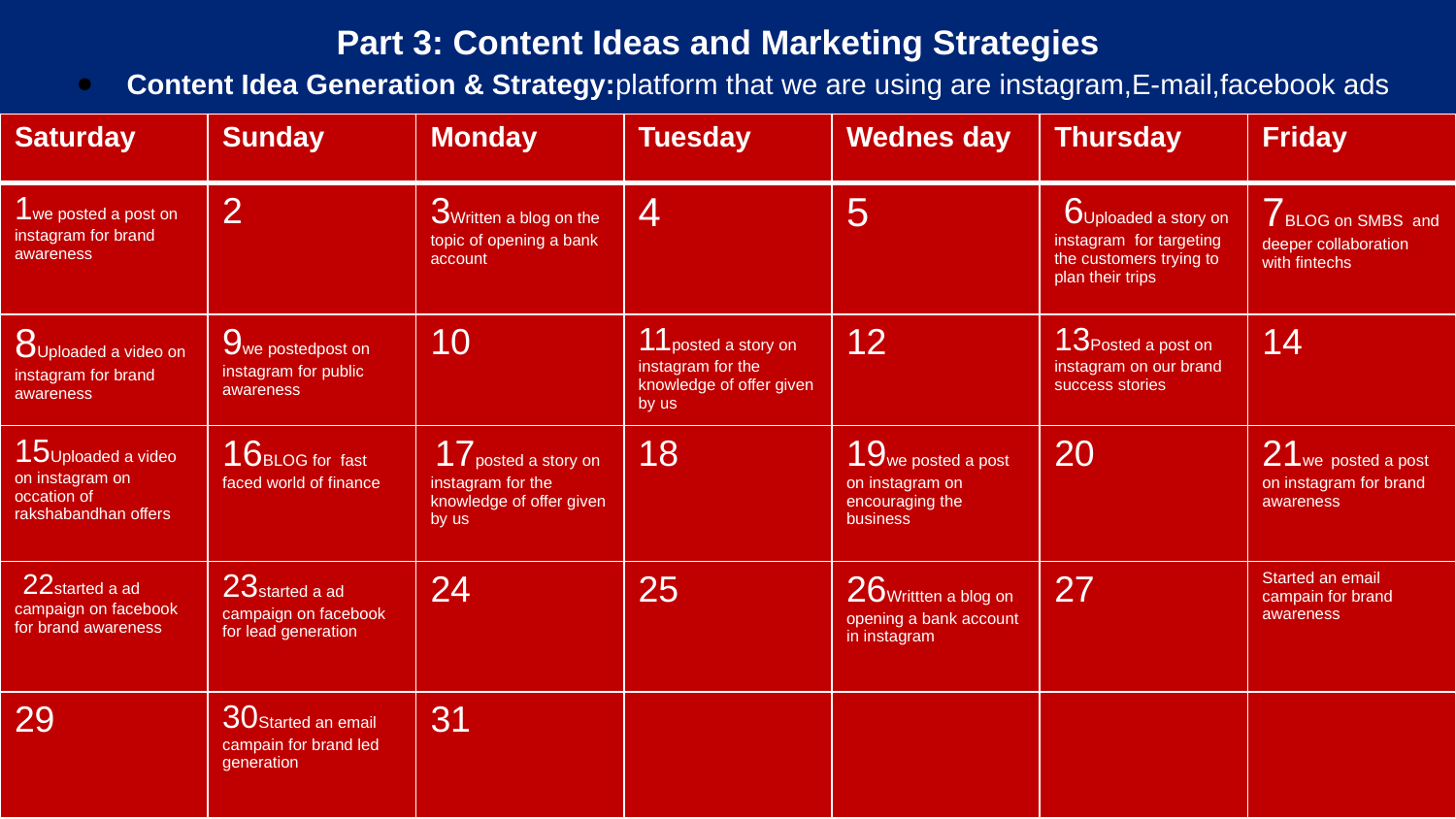

Part 3: Content Ideas and Marketing Strategies
Content Idea Generation & Strategy:platform that we are using are instagram,E-mail,facebook ads
| Saturday | Sunday | Monday | Tuesday | Wednes day | Thursday | Friday |
| --- | --- | --- | --- | --- | --- | --- |
| 1we posted a post on instagram for brand awareness | 2 | 3Written a blog on the topic of opening a bank account | 4 | 5 | 6Uploaded a story on instagram for targeting the customers trying to plan their trips | 7BLOG on SMBS and deeper collaboration with fintechs |
| 8Uploaded a video on instagram for brand awareness | 9we postedpost on instagram for public awareness | 10 | 11posted a story on instagram for the knowledge of offer given by us | 12 | 13Posted a post on instagram on our brand success stories | 14 |
| 15Uploaded a video on instagram on occation of rakshabandhan offers | 16BLOG for fast faced world of finance | 17posted a story on instagram for the knowledge of offer given by us | 18 | 19we posted a post on instagram on encouraging the business | 20 | 21we posted a post on instagram for brand awareness |
| 22started a ad campaign on facebook for brand awareness | 23started a ad campaign on facebook for lead generation | 24 | 25 | 26Writtten a blog on opening a bank account in instagram | 27 | Started an email campain for brand awareness |
| 29 | 30Started an email campain for brand led generation | 31 |  |  |  |  |